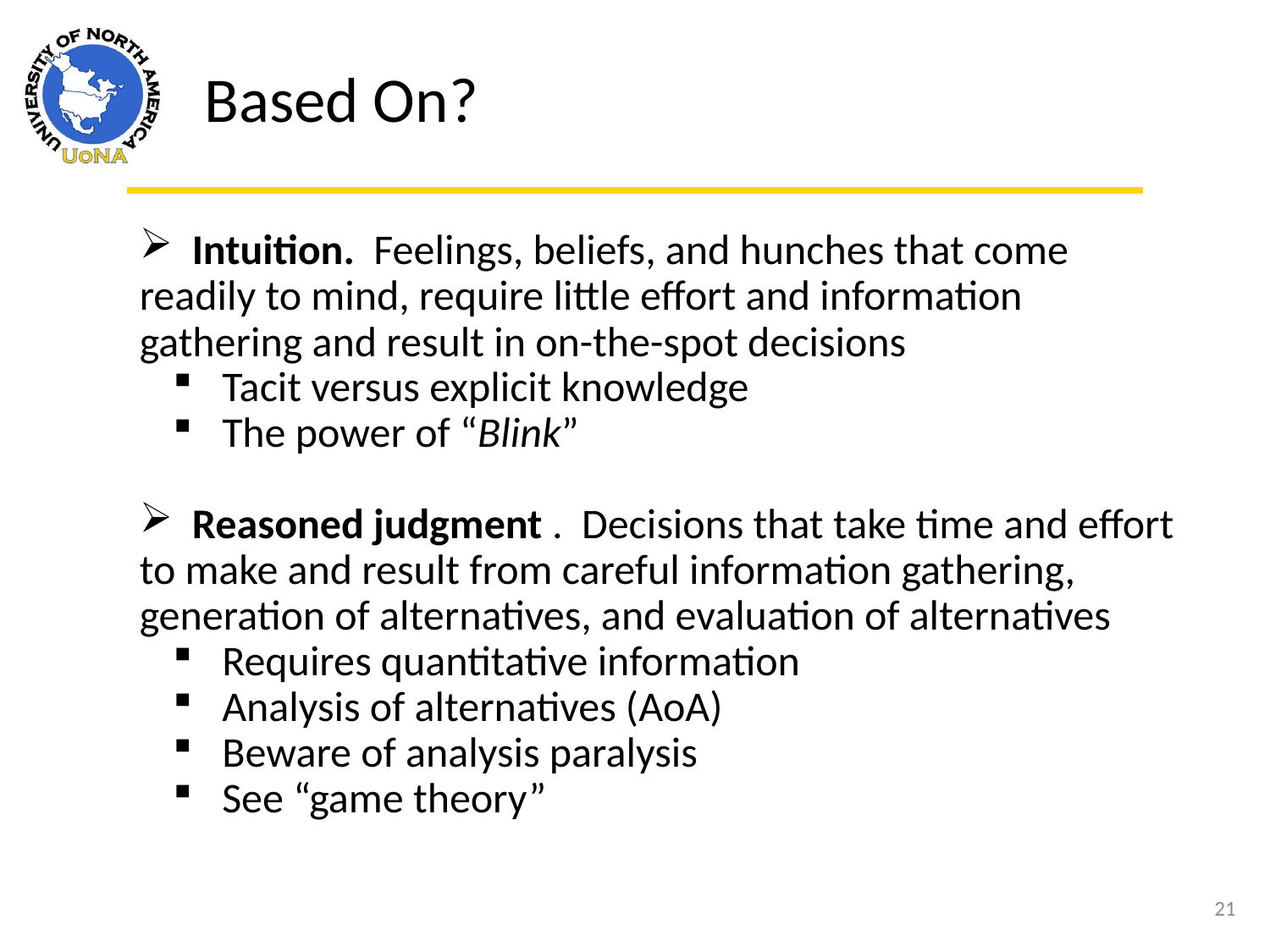

Based On?
  Intuition.  Feelings, beliefs, and hunches that come readily to mind, require little effort and information gathering and result in on-the-spot decisions
  Tacit versus explicit knowledge
  The power of “Blink”

  Reasoned judgment .  Decisions that take time and effort to make and result from careful information gathering, generation of alternatives, and evaluation of alternatives
  Requires quantitative information
  Analysis of alternatives (AoA)
  Beware of analysis paralysis
  See “game theory”
21